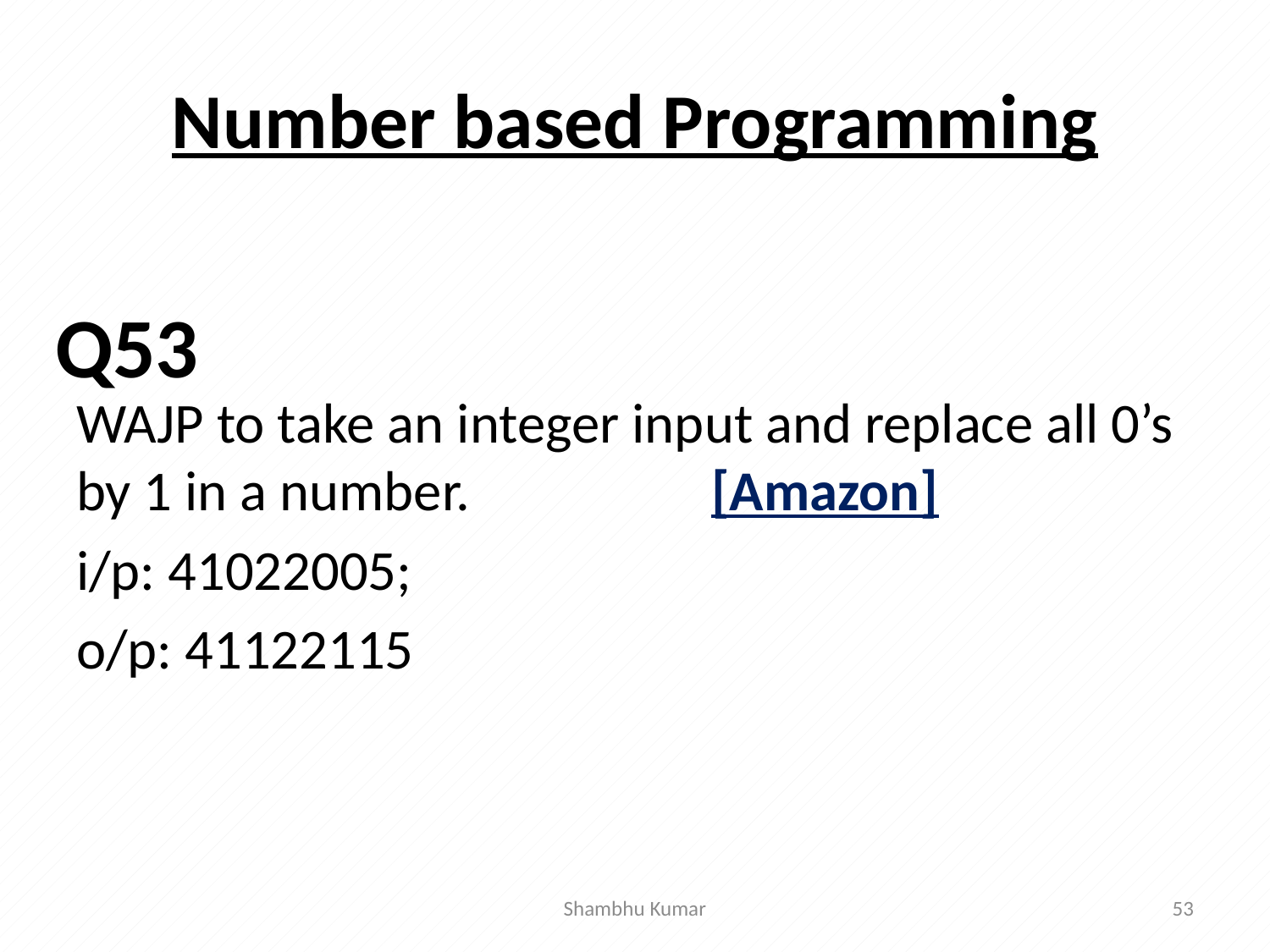

# Number based Programming

WAJP to take an integer input and replace all 0’s by 1 in a number.		[Amazon]
i/p: 41022005;
o/p: 41122115
Q53
Shambhu Kumar
53